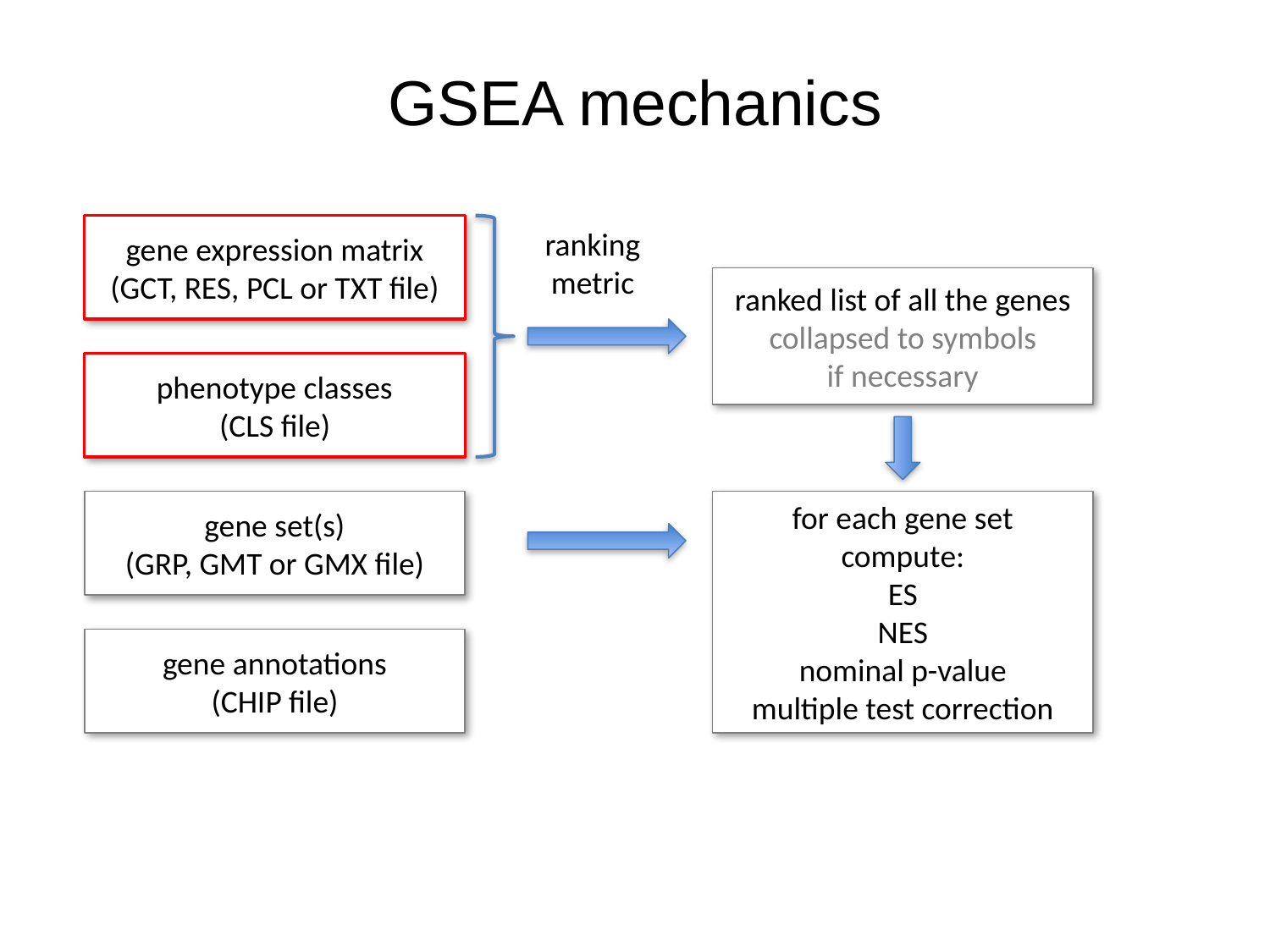

# GSEA mechanics
gene expression matrix (GCT, RES, PCL or TXT file)

ranking metric
ranked list of all the genes
collapsed to symbols
if necessary

phenotype classes
(CLS file)

gene set(s)
(GRP, GMT or GMX file)
for each gene set
compute:
ES
NES
nominal p-value
multiple test correction

gene annotations
(CHIP file)